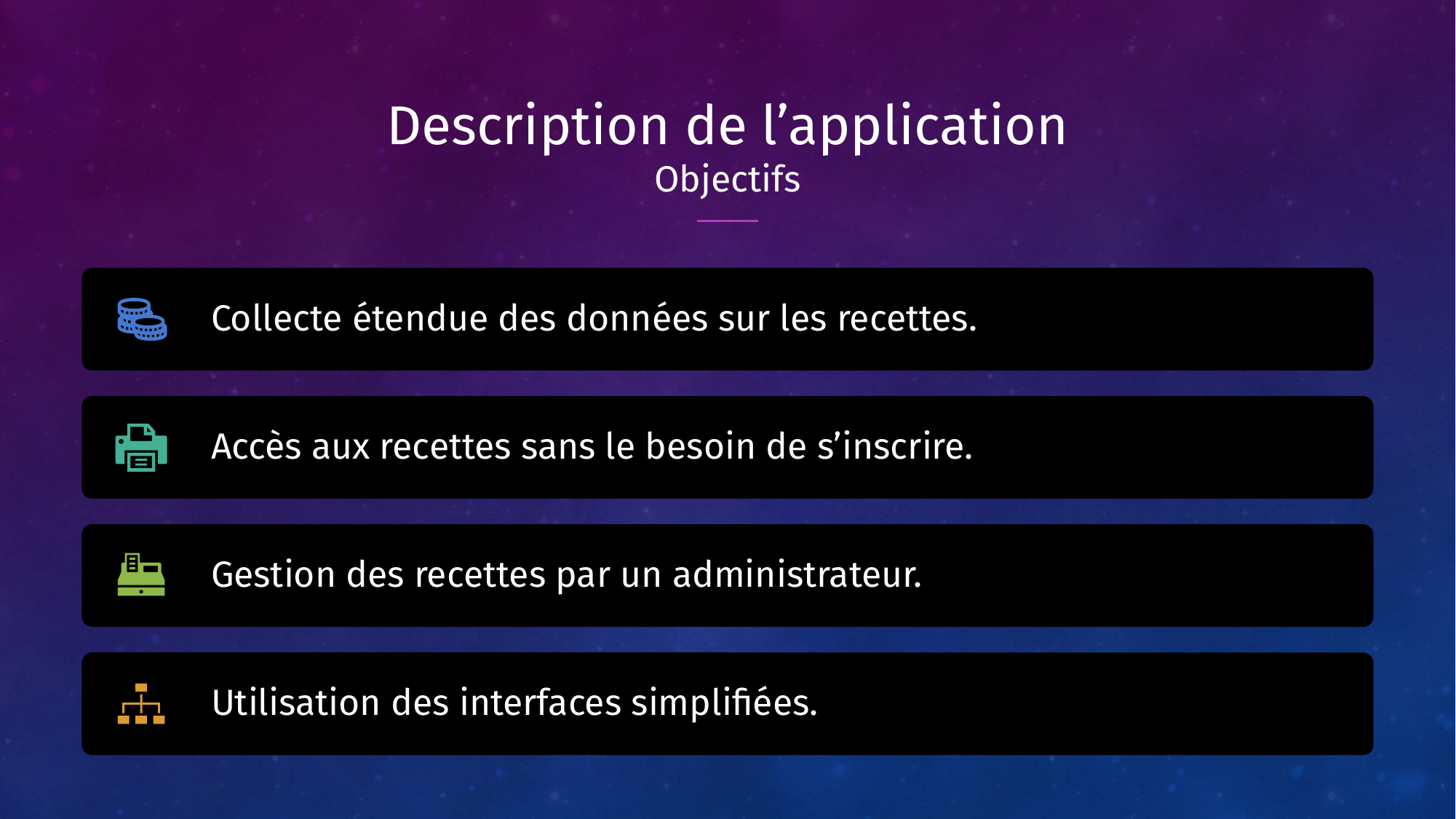

# Description de l’application Objectifs
Collecte étendue des données sur les recettes.
Accès aux recettes sans le besoin de s’inscrire.
Gestion des recettes par un administrateur.
Utilisation des interfaces simplifiées.
4